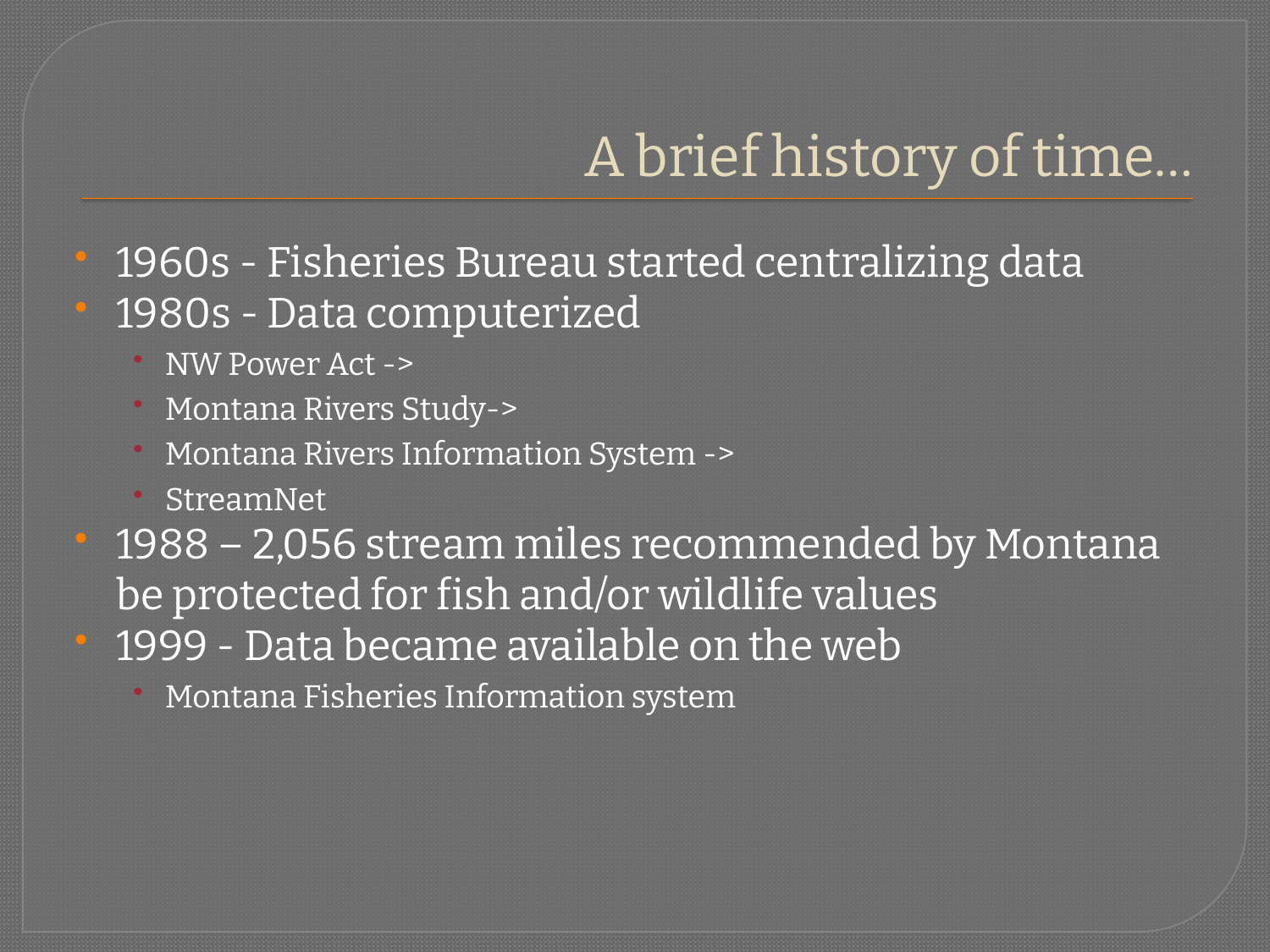

# A brief history of time…
1960s - Fisheries Bureau started centralizing data
1980s - Data computerized
NW Power Act ->
Montana Rivers Study->
Montana Rivers Information System ->
StreamNet
1988 – 2,056 stream miles recommended by Montana be protected for fish and/or wildlife values
1999 - Data became available on the web
Montana Fisheries Information system